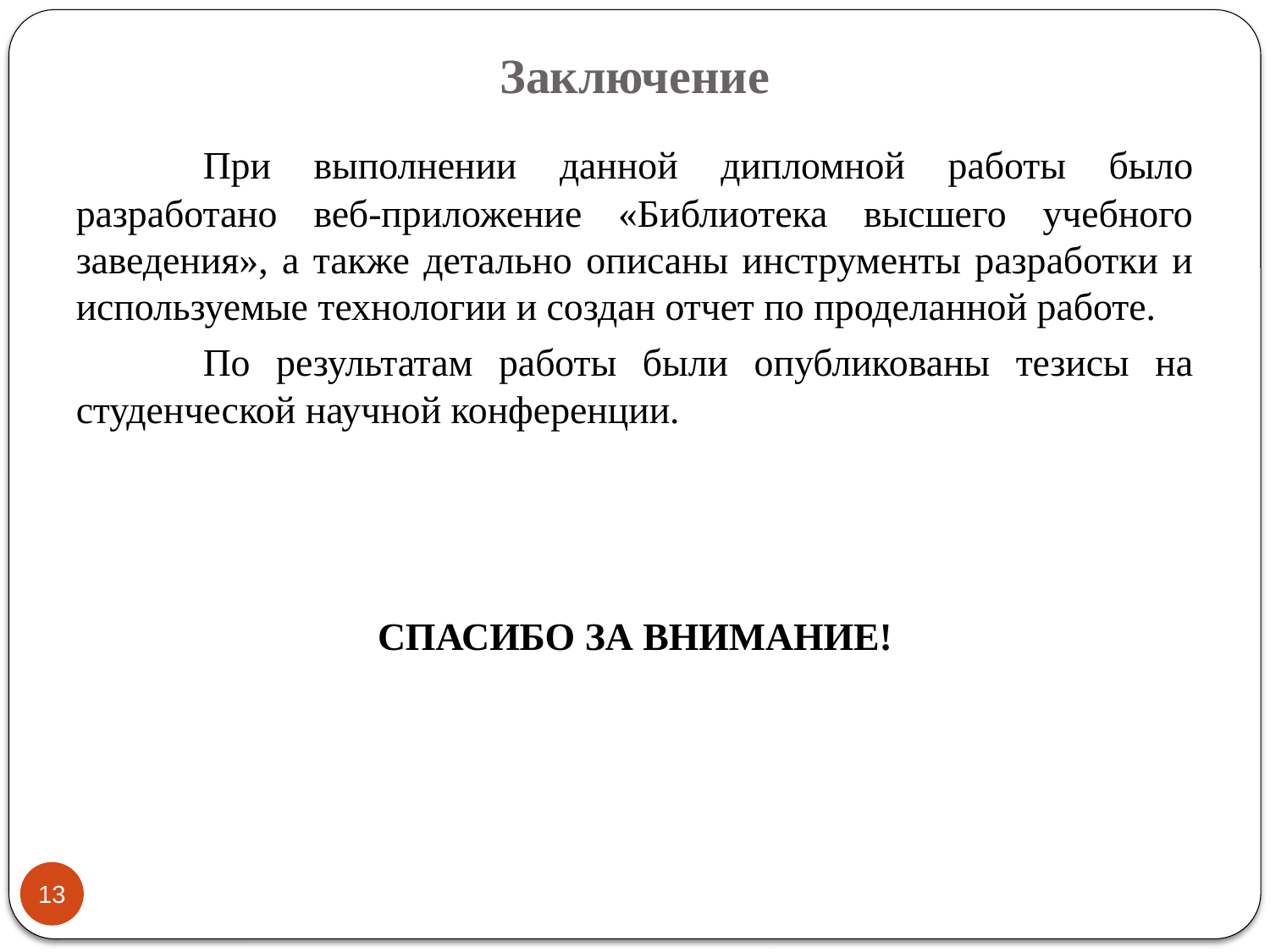

# Заключение
	При выполнении данной дипломной работы было разработано веб-приложение «Библиотека высшего учебного заведения», а также детально описаны инструменты разработки и используемые технологии и создан отчет по проделанной работе.
	По результатам работы были опубликованы тезисы на студенческой научной конференции.

СПАСИБО ЗА ВНИМАНИЕ!

13